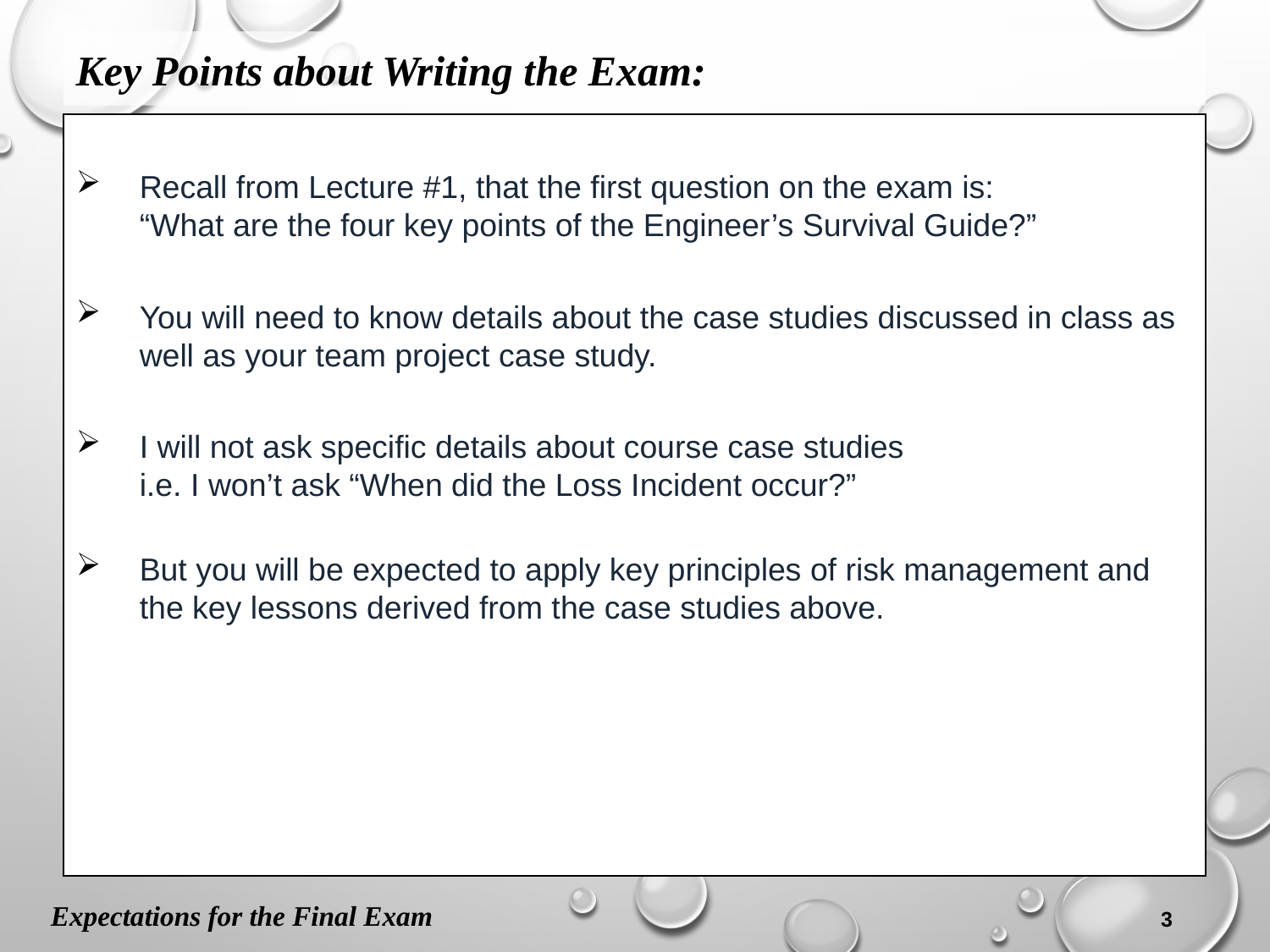

Key Points about Writing the Exam:

Recall from Lecture #1, that the first question on the exam is:
“What are the four key points of the Engineer’s Survival Guide?”

You will need to know details about the case studies discussed in class as well as your team project case study.

I will not ask specific details about course case studies
i.e. I won’t ask “When did the Loss Incident occur?”
But you will be expected to apply key principles of risk management and the key lessons derived from the case studies above.

 Expectations for the Final Exam
3